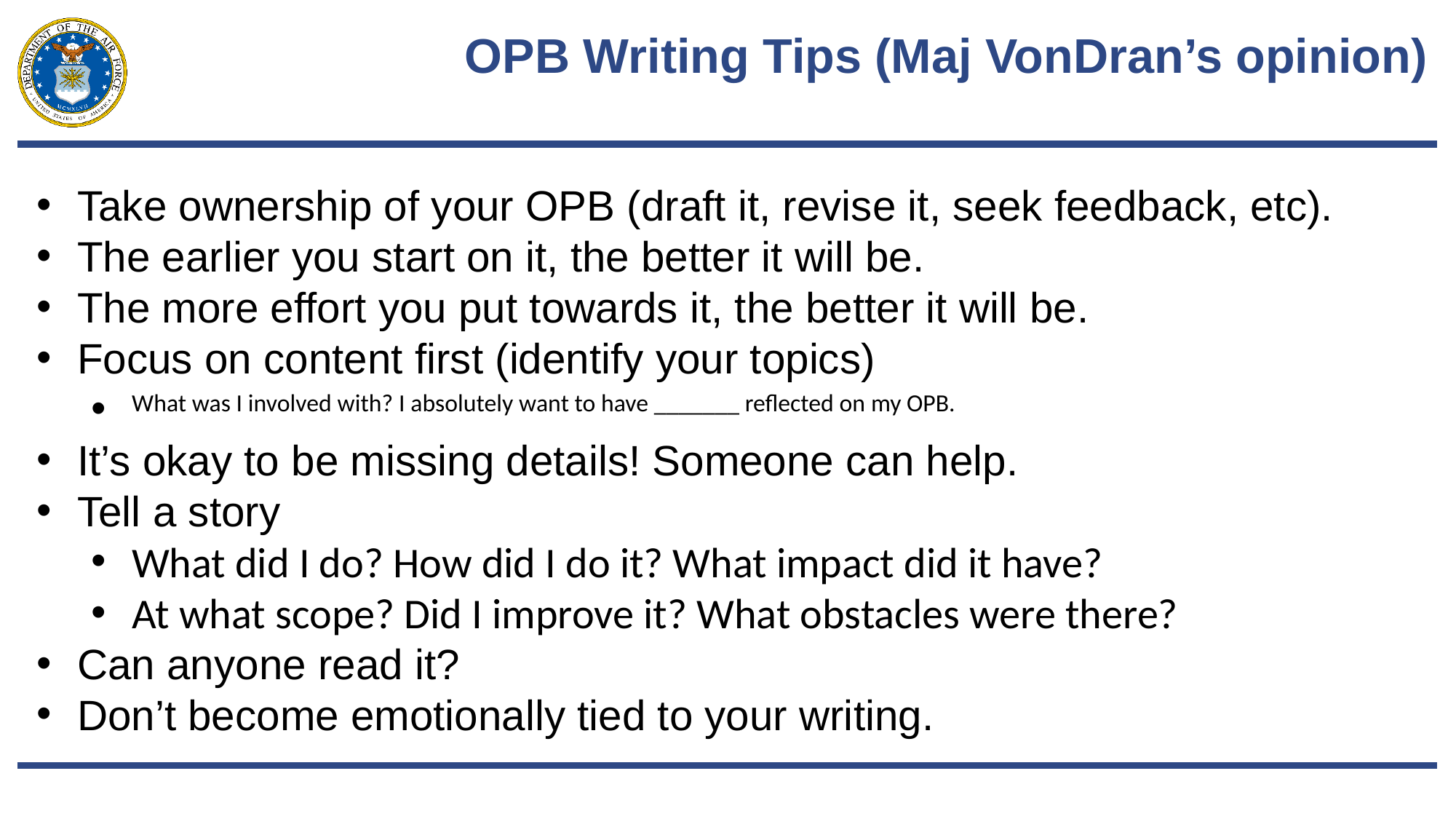

# OPB Writing Tips (Maj VonDran’s opinion)
Take ownership of your OPB (draft it, revise it, seek feedback, etc).
The earlier you start on it, the better it will be.
The more effort you put towards it, the better it will be.
Focus on content first (identify your topics)
What was I involved with? I absolutely want to have _______ reflected on my OPB.
It’s okay to be missing details! Someone can help.
Tell a story
What did I do? How did I do it? What impact did it have?
At what scope? Did I improve it? What obstacles were there?
Can anyone read it?
Don’t become emotionally tied to your writing.